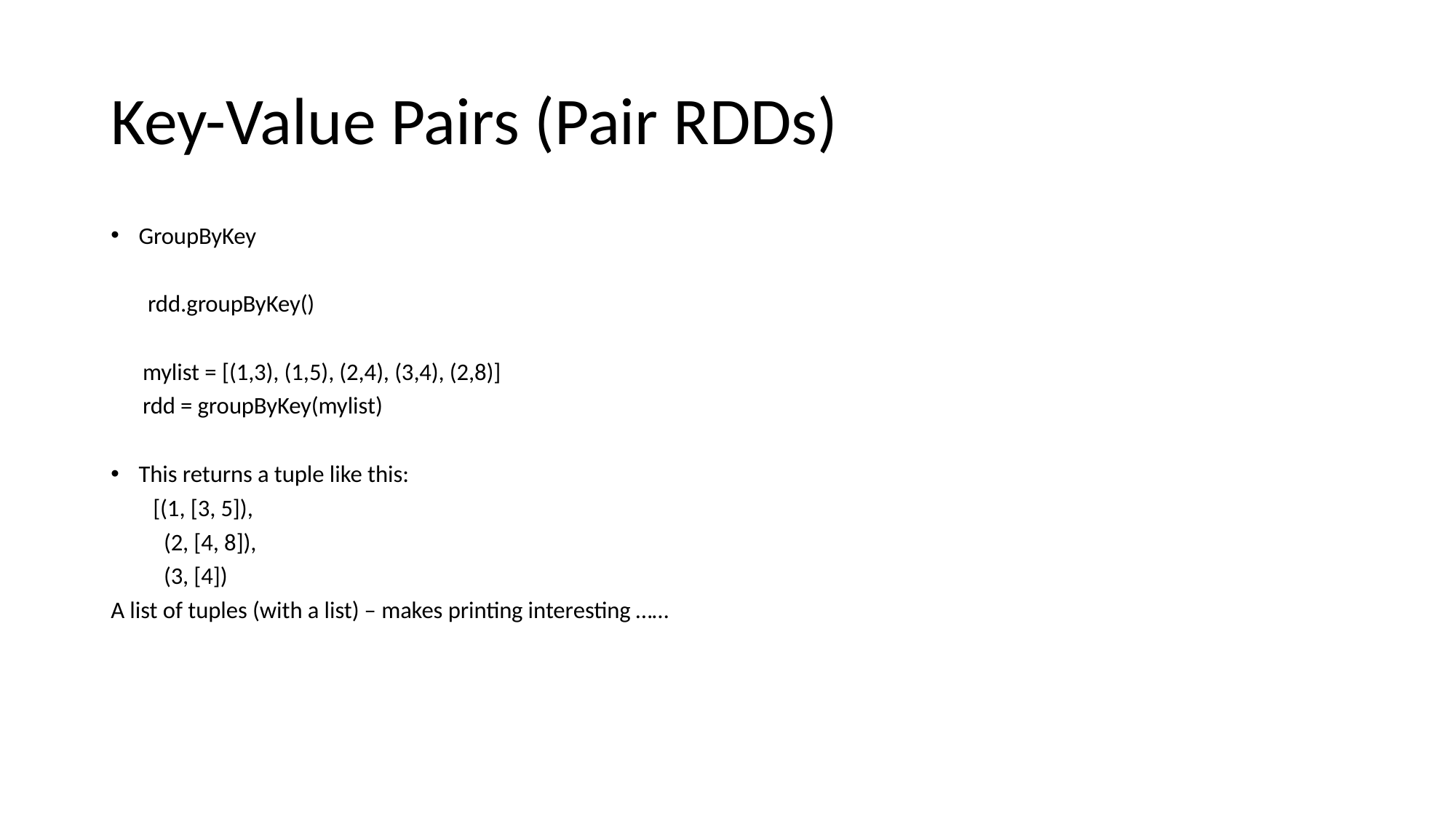

# Key-Value Pairs (Pair RDDs)
GroupByKey

       rdd.groupByKey()

      mylist = [(1,3), (1,5), (2,4), (3,4), (2,8)]
      rdd = groupByKey(mylist)

This returns a tuple like this:
        [(1, [3, 5]),
          (2, [4, 8]),
          (3, [4])
A list of tuples (with a list) – makes printing interesting ……